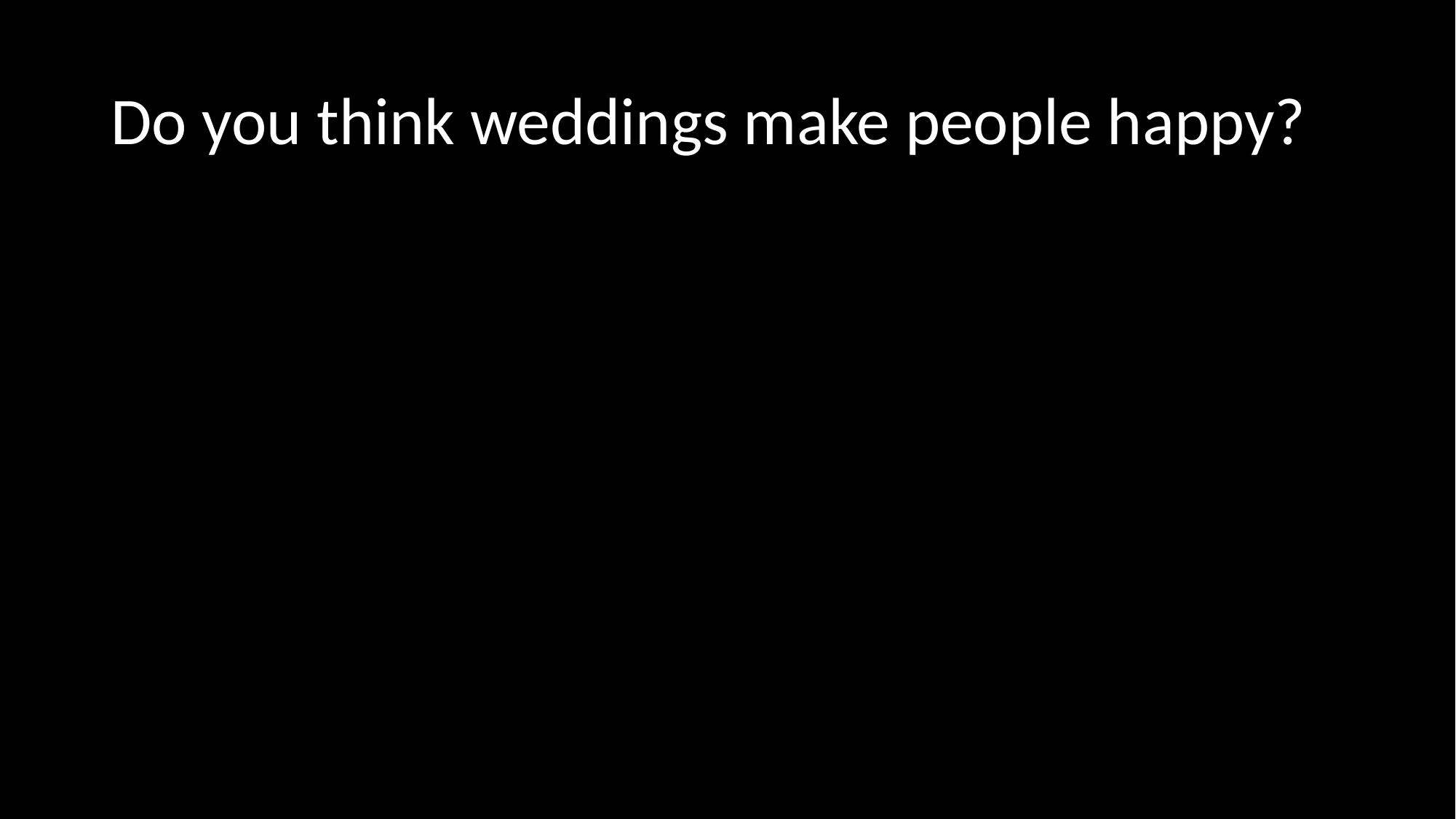

# Do you think weddings make people happy?